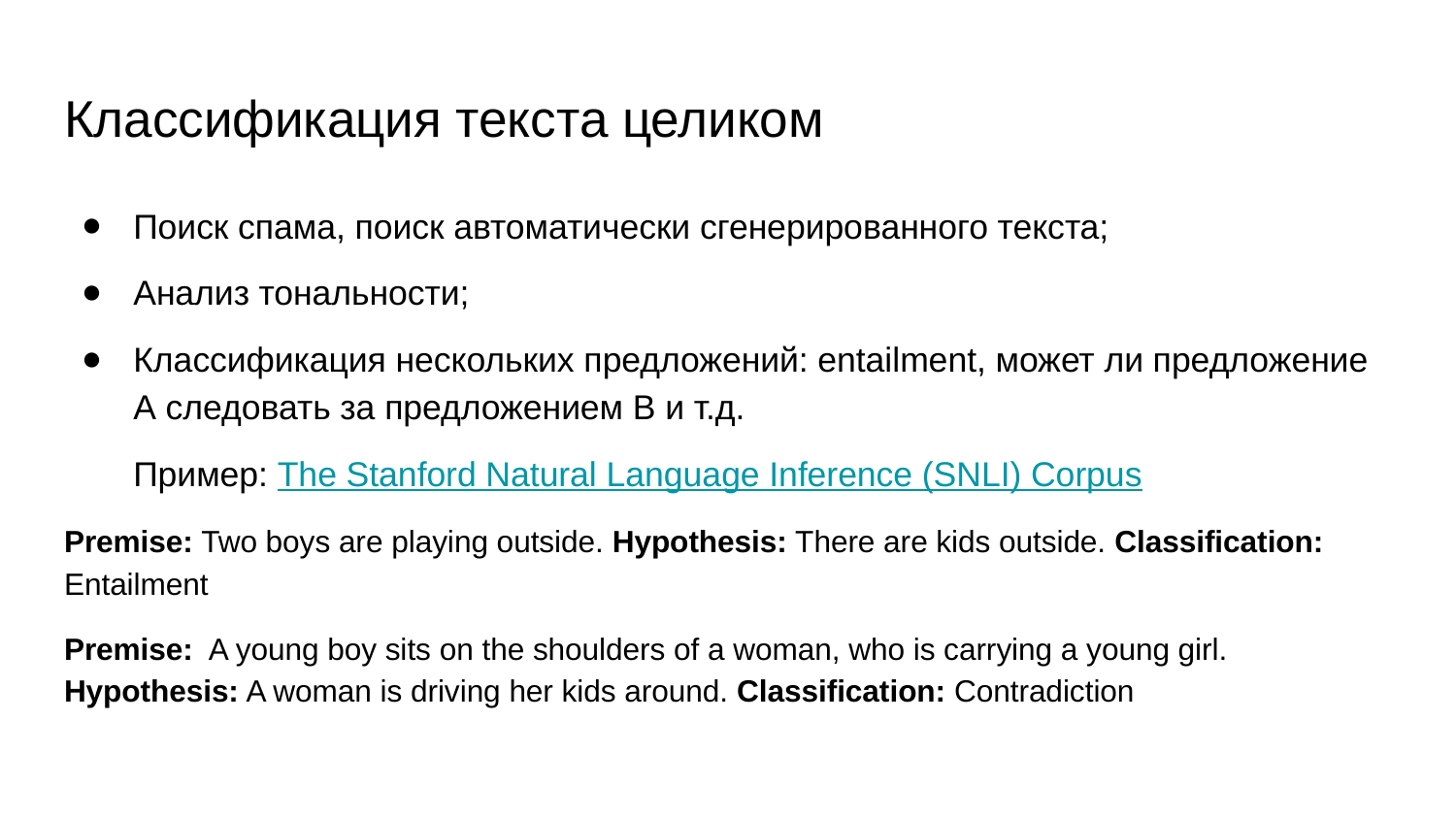

# Классификация текста целиком
Поиск спама, поиск автоматически сгенерированного текста;
Анализ тональности;
Классификация нескольких предложений: entailment, может ли предложение А следовать за предложением В и т.д.
Пример: The Stanford Natural Language Inference (SNLI) Corpus
Premise: Two boys are playing outside. Hypothesis: There are kids outside. Classification: Entailment
Premise:  A young boy sits on the shoulders of a woman, who is carrying a young girl. Hypothesis: A woman is driving her kids around. Classification: Contradiction